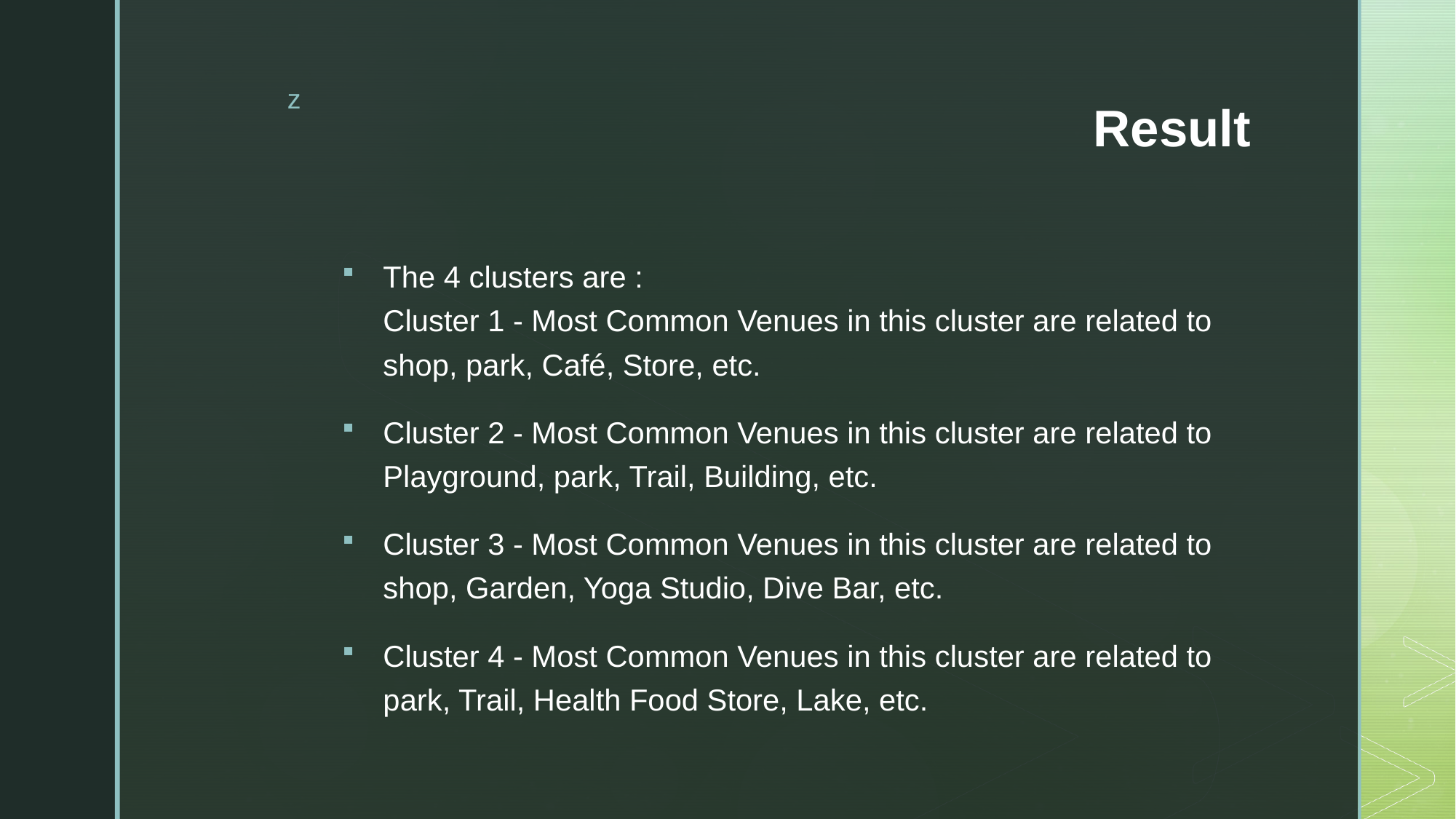

# Result
The 4 clusters are :
Cluster 1 - Most Common Venues in this cluster are related to shop, park, Café, Store, etc.
Cluster 2 - Most Common Venues in this cluster are related to Playground, park, Trail, Building, etc.
Cluster 3 - Most Common Venues in this cluster are related to shop, Garden, Yoga Studio, Dive Bar, etc.
Cluster 4 - Most Common Venues in this cluster are related to park, Trail, Health Food Store, Lake, etc.